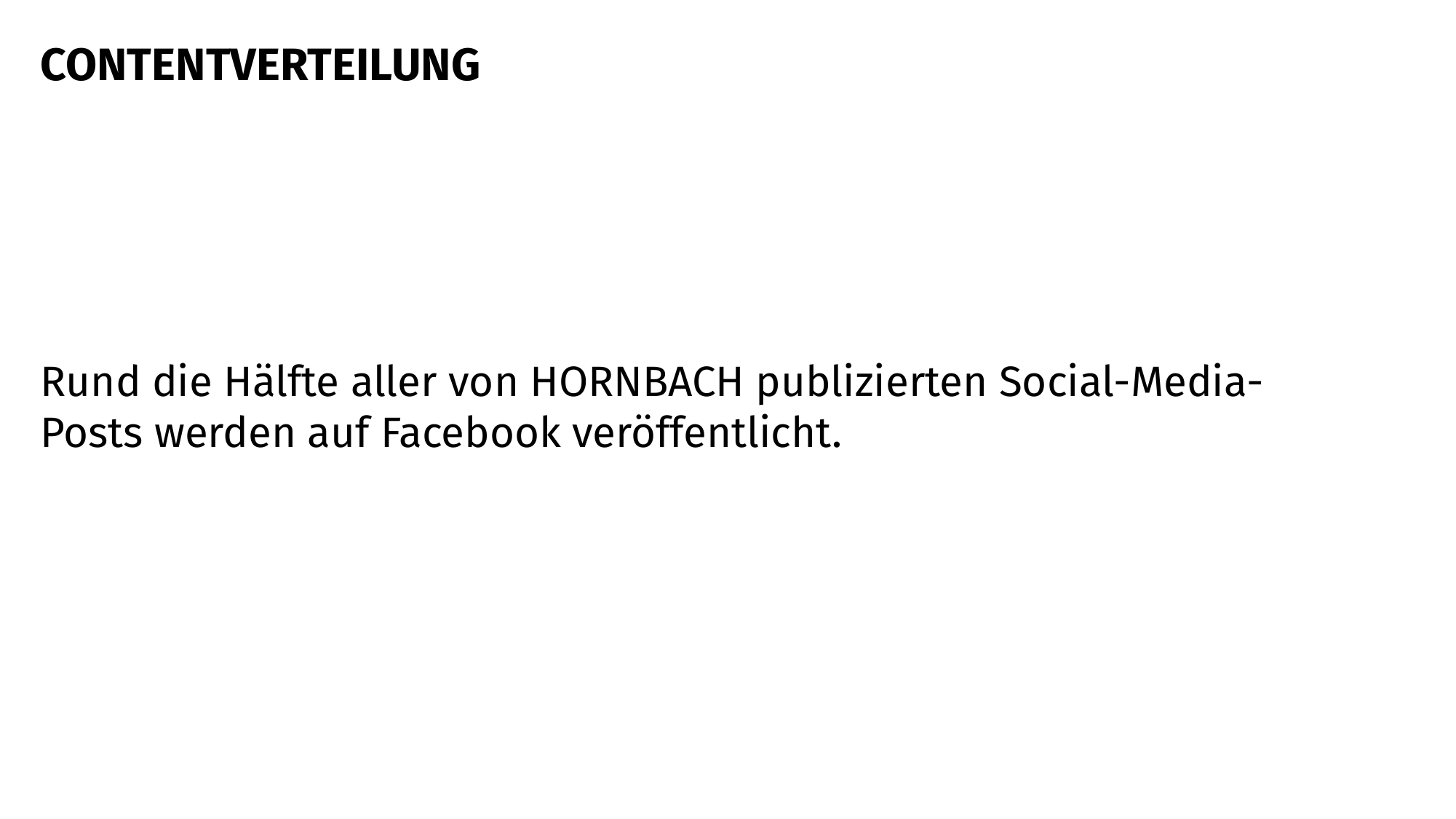

CONTENTVERTEILUNG
Rund die Hälfte aller von HORNBACH publizierten Social-Media-Posts werden auf Facebook veröffentlicht.